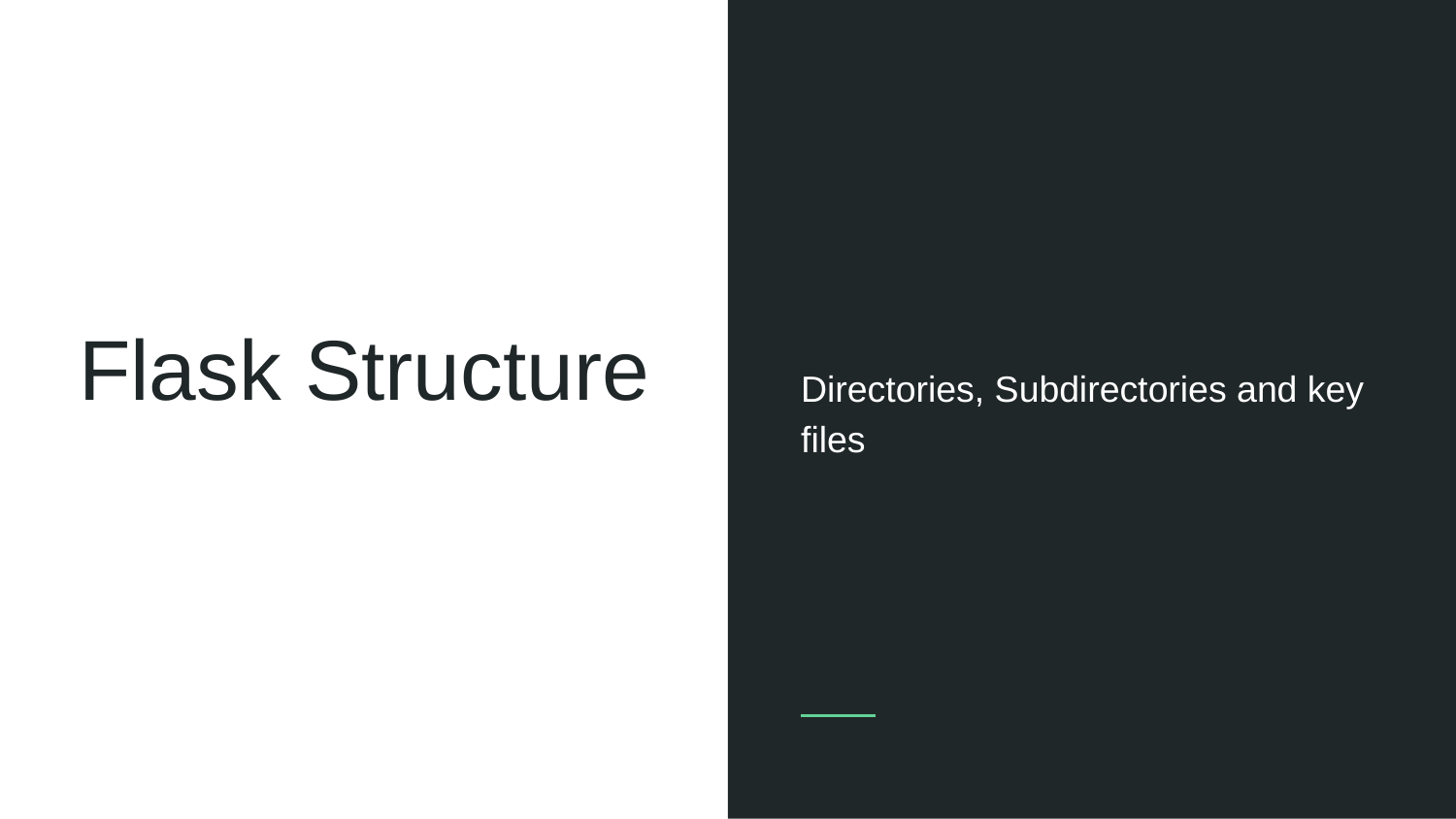

Directories, Subdirectories and key files
# Flask Structure